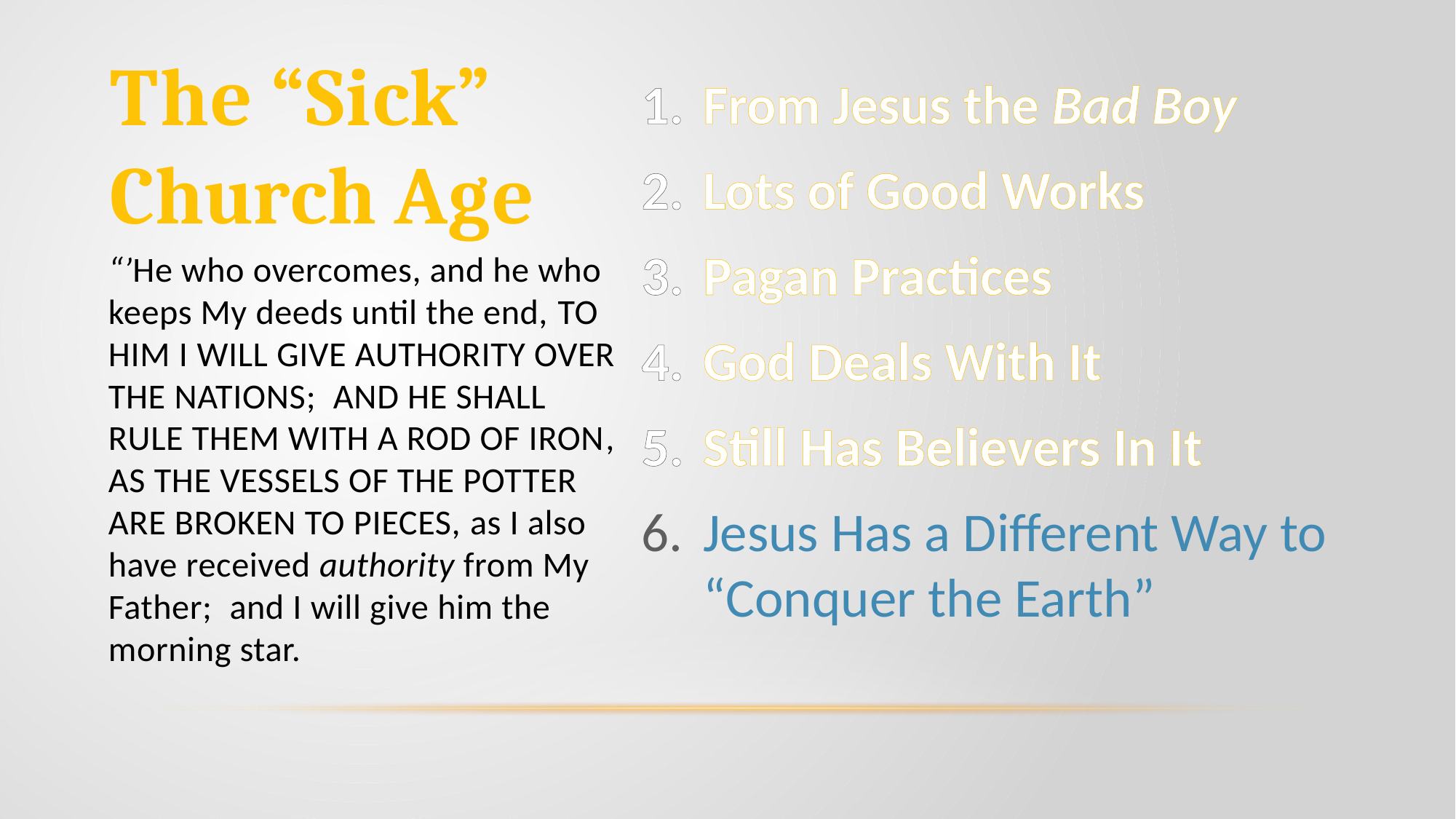

From Jesus the Bad Boy
Lots of Good Works
Pagan Practices
God Deals With It
Still Has Believers In It
Jesus Has a Different Way to “Conquer the Earth”
# The “Sick” Church Age
“’He who overcomes, and he who keeps My deeds until the end, TO HIM I WILL GIVE AUTHORITY OVER THE NATIONS;  AND HE SHALL RULE THEM WITH A ROD OF IRON, AS THE VESSELS OF THE POTTER ARE BROKEN TO PIECES, as I also have received authority from My Father;  and I will give him the morning star.